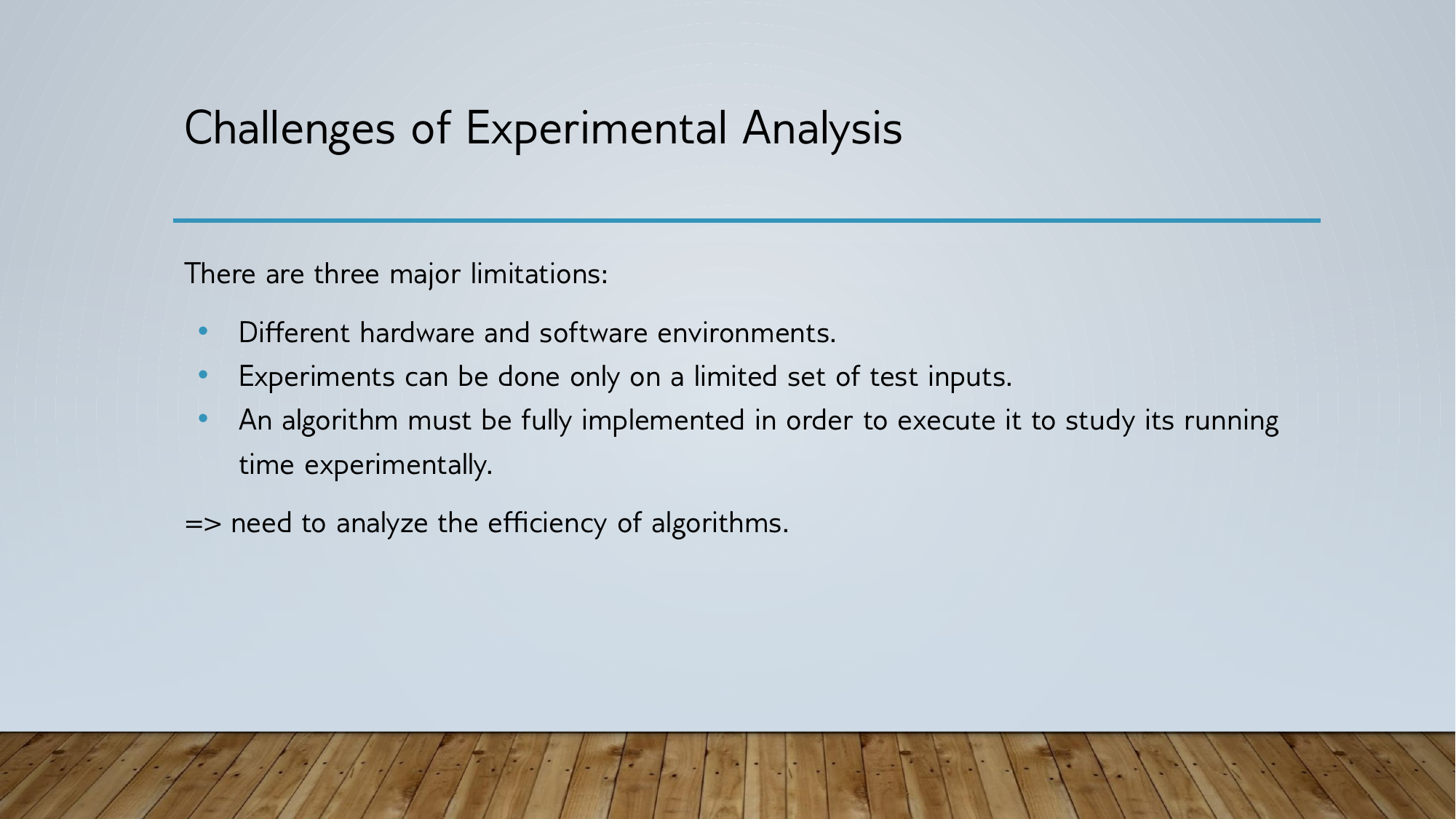

# Challenges of Experimental Analysis
There are three major limitations:
Different hardware and software environments.
Experiments can be done only on a limited set of test inputs.
An algorithm must be fully implemented in order to execute it to study its running time experimentally.
=> need to analyze the efficiency of algorithms.